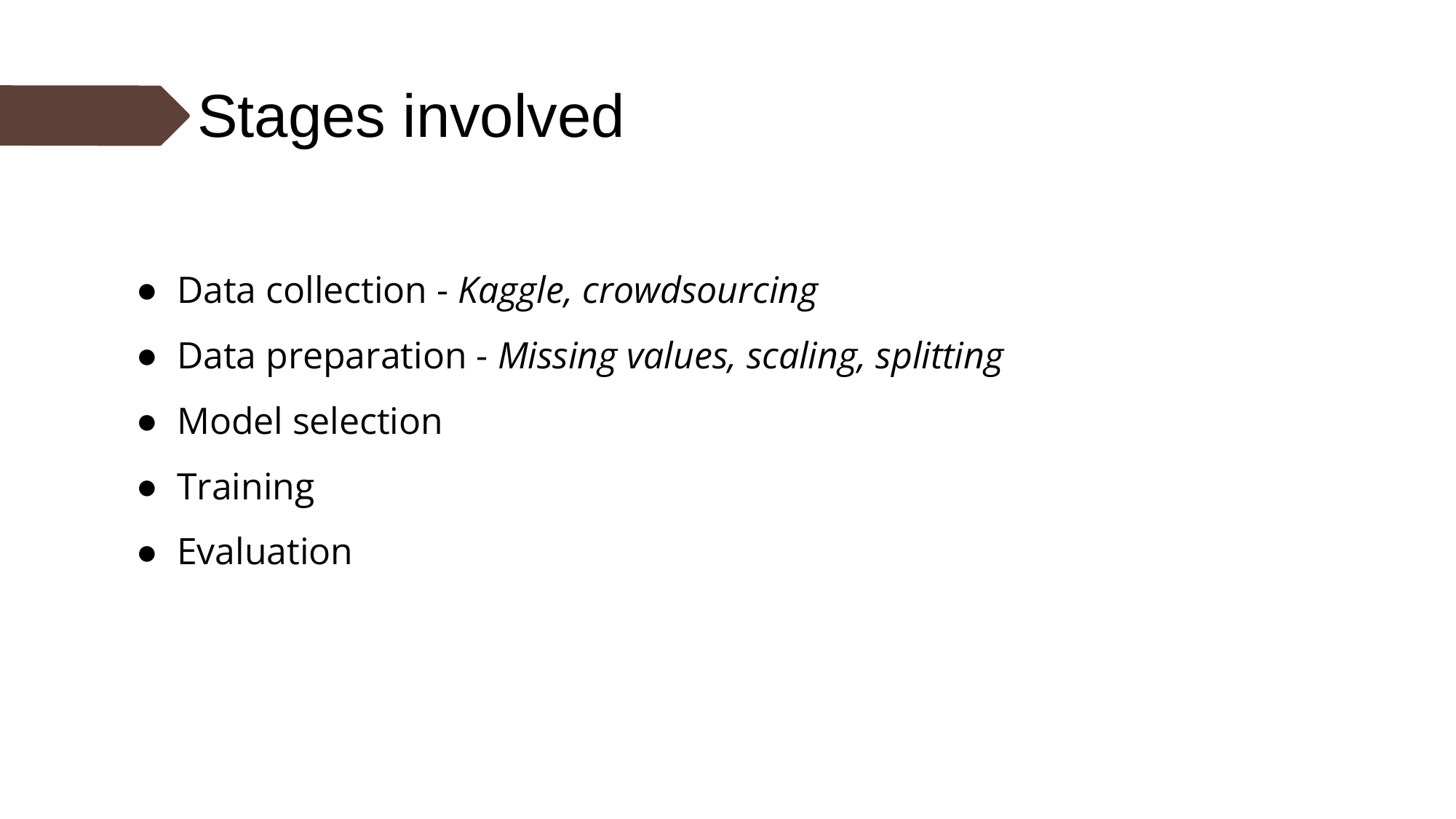

# Stages involved
Data collection - Kaggle, crowdsourcing
Data preparation - Missing values, scaling, splitting
Model selection
Training
Evaluation